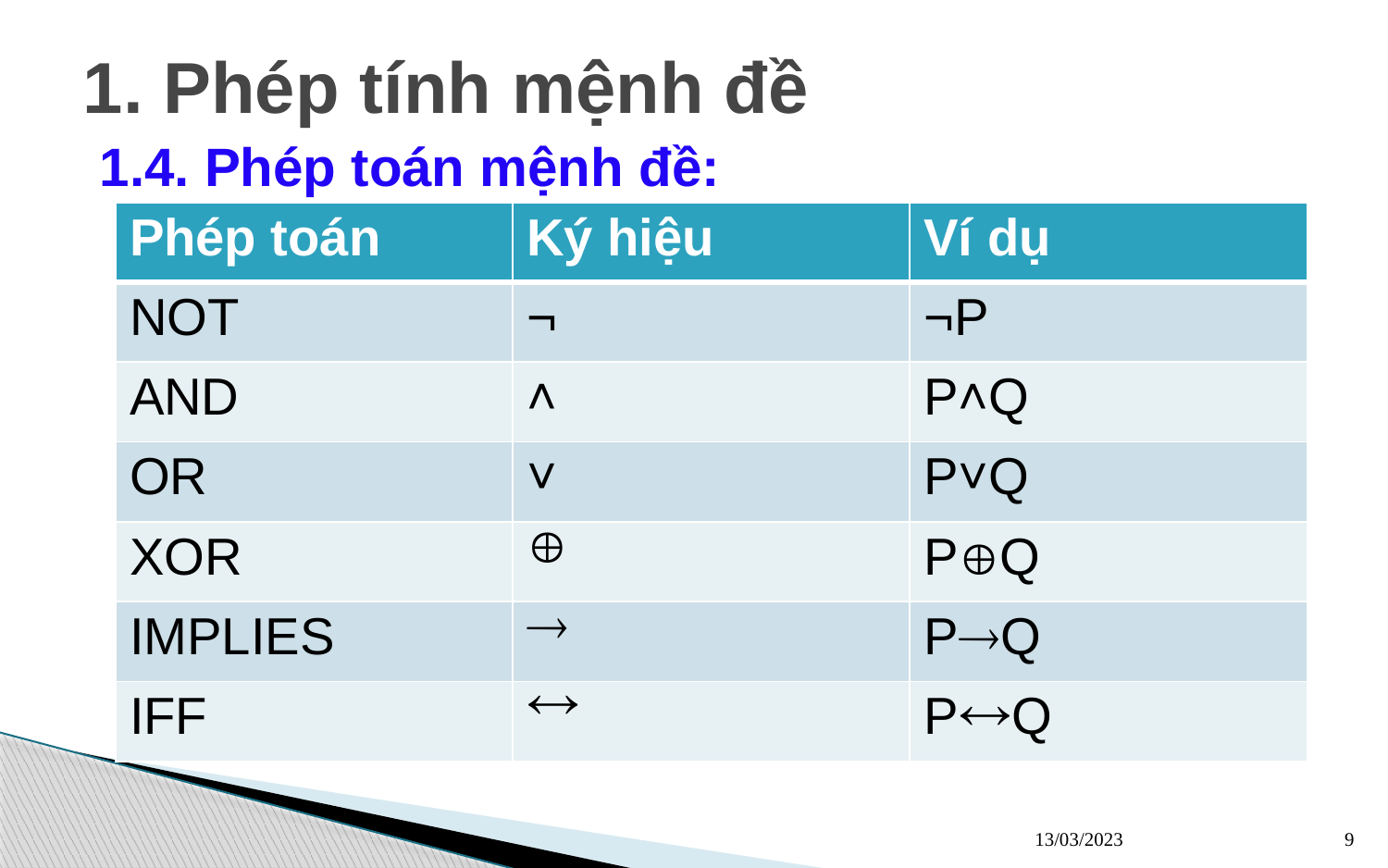

# 1. Phép tính mệnh đề
1.4. Phép toán mệnh đề:

| Phép toán | Ký hiệu | Ví dụ |
| --- | --- | --- |
| NOT | ¬ | ¬P |
| AND | ˄ | P˄Q |
| OR | ˅ | P˅Q |
| XOR | ⊕ | P⊕Q |
| IMPLIES | → | P→Q |
| IFF | ↔ | P↔Q |
13/03/2023
9